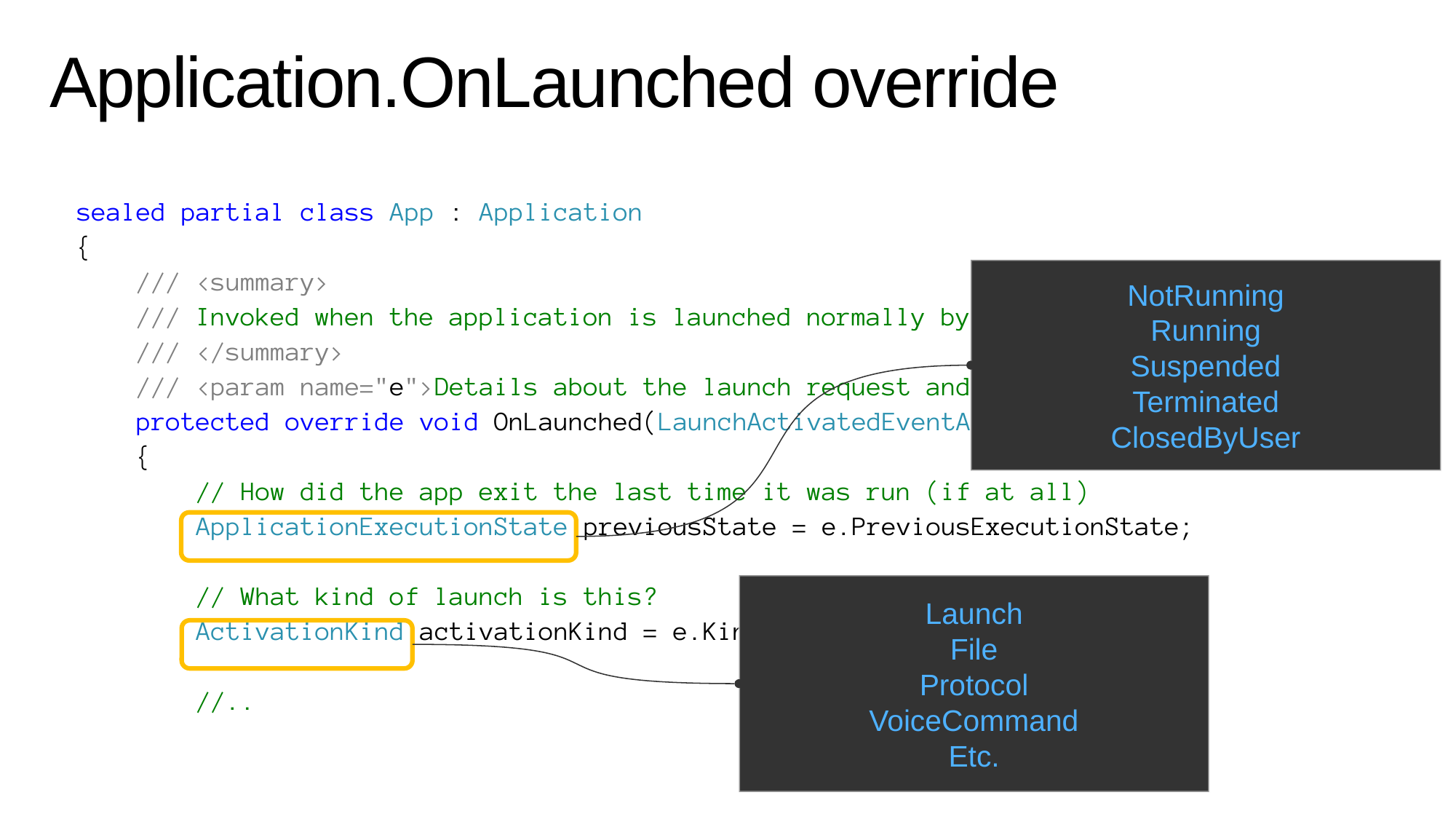

# Application.OnLaunched override
    sealed partial class App : Application
    {
        /// <summary>
        /// Invoked when the application is launched normally by the end user.
        /// </summary>
        /// <param name="e">Details about the launch request and process.</param>
        protected override void OnLaunched(LaunchActivatedEventArgs e)
        {
            // How did the app exit the last time it was run (if at all)
            ApplicationExecutionState previousState = e.PreviousExecutionState;

            // What kind of launch is this?
            ActivationKind activationKind = e.Kind;

            //..
NotRunning
Running
Suspended
Terminated
ClosedByUser

Launch
File
Protocol
VoiceCommand
Etc.